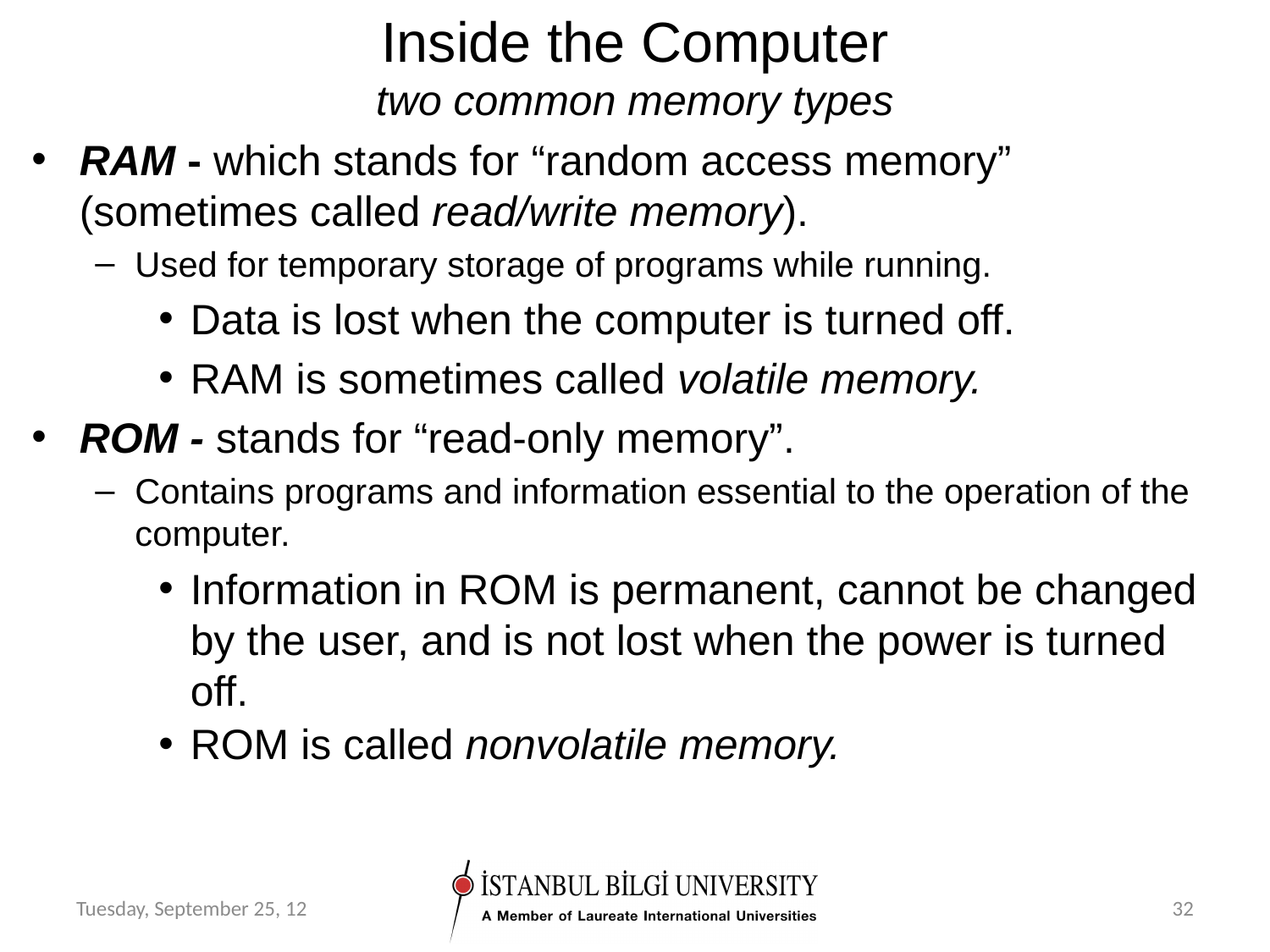

# Inside the Computer two common memory types
RAM - which stands for “random access memory” (sometimes called read/write memory).
Used for temporary storage of programs while running.
Data is lost when the computer is turned off.
RAM is sometimes called volatile memory.
ROM - stands for “read-only memory”.
Contains programs and information essential to the operation of the computer.
Information in ROM is permanent, cannot be changed
by the user, and is not lost when the power is turned off.
ROM is called nonvolatile memory.
Tuesday, September 25, 12
32